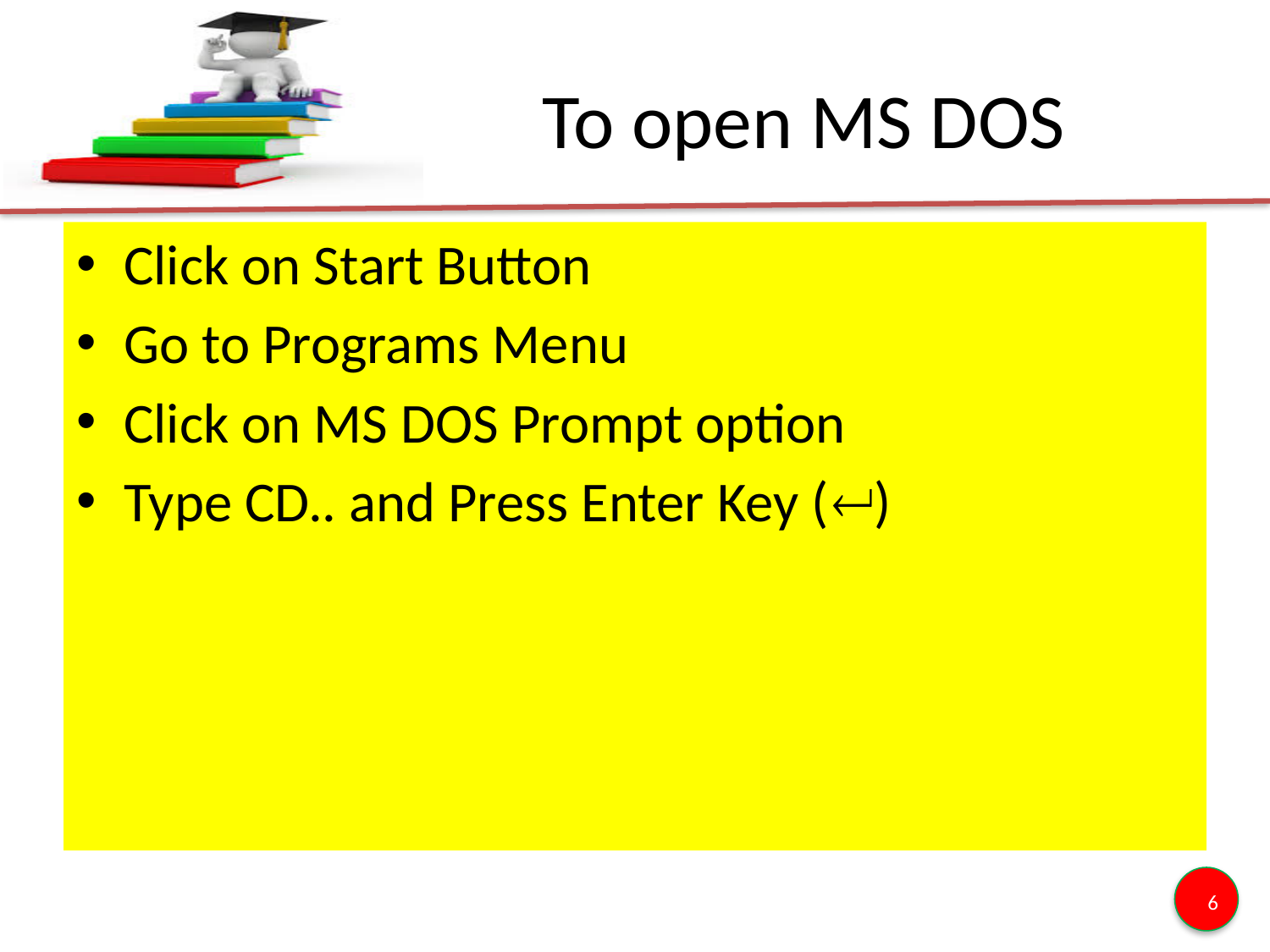

# To open MS DOS
Click on Start Button
Go to Programs Menu
Click on MS DOS Prompt option
Type CD.. and Press Enter Key (↵)

6